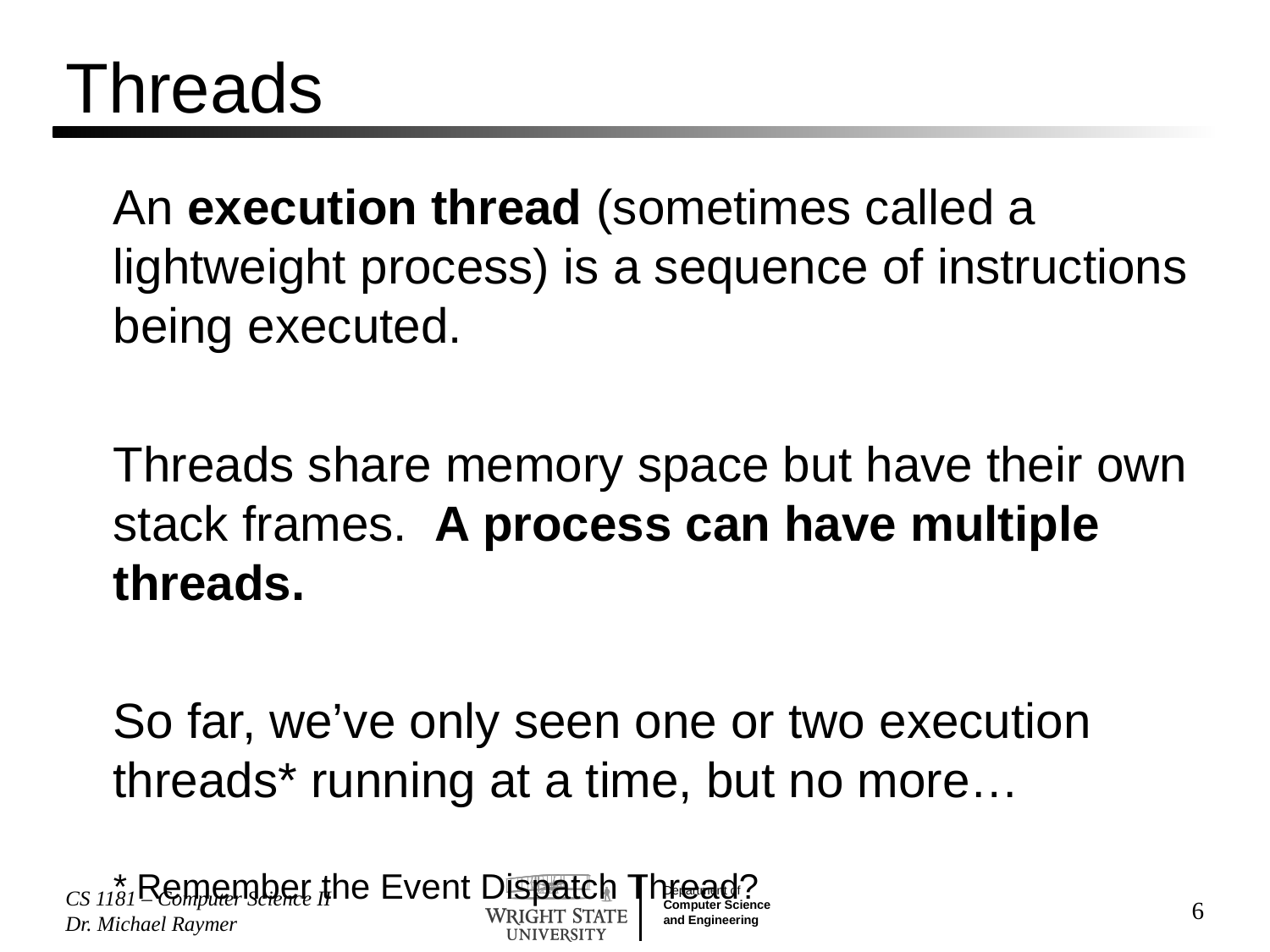

# Threads
An execution thread (sometimes called a lightweight process) is a sequence of instructions being executed.

Threads share memory space but have their own stack frames.  A process can have multiple threads.

So far, we’ve only seen one or two execution threads* running at a time, but no more…

* Remember the Event Dispatch Thread?
CS 1181 – Computer Science II    Dr. Michael Raymer
6